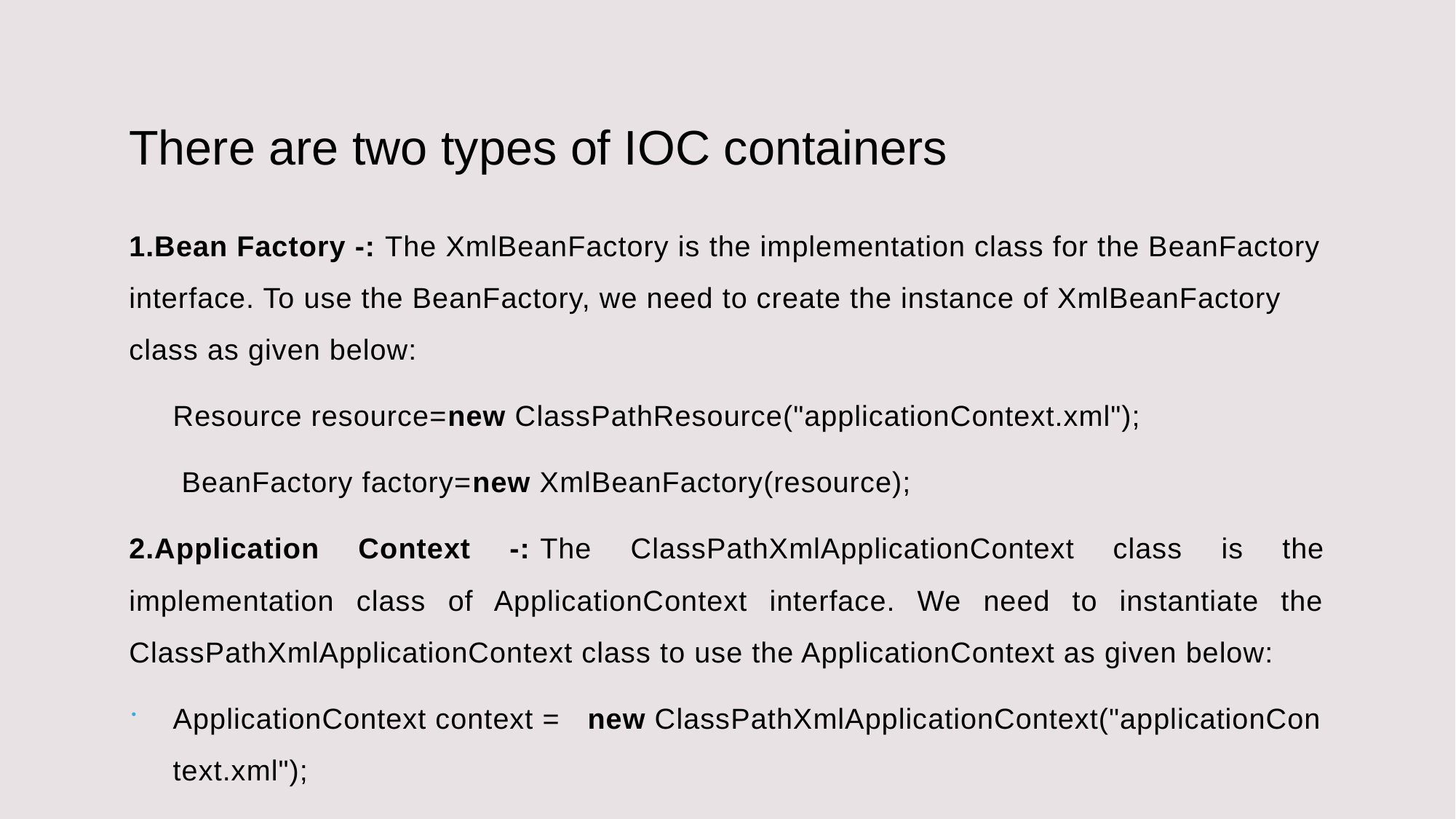

# There are two types of IOC containers
1.Bean Factory -: The XmlBeanFactory is the implementation class for the BeanFactory interface. To use the BeanFactory, we need to create the instance of XmlBeanFactory class as given below:
     Resource resource=new ClassPathResource("applicationContext.xml");
      BeanFactory factory=new XmlBeanFactory(resource);
2.Application Context -: The ClassPathXmlApplicationContext class is the implementation class of ApplicationContext interface. We need to instantiate the ClassPathXmlApplicationContext class to use the ApplicationContext as given below:
ApplicationContext context =   new ClassPathXmlApplicationContext("applicationContext.xml");